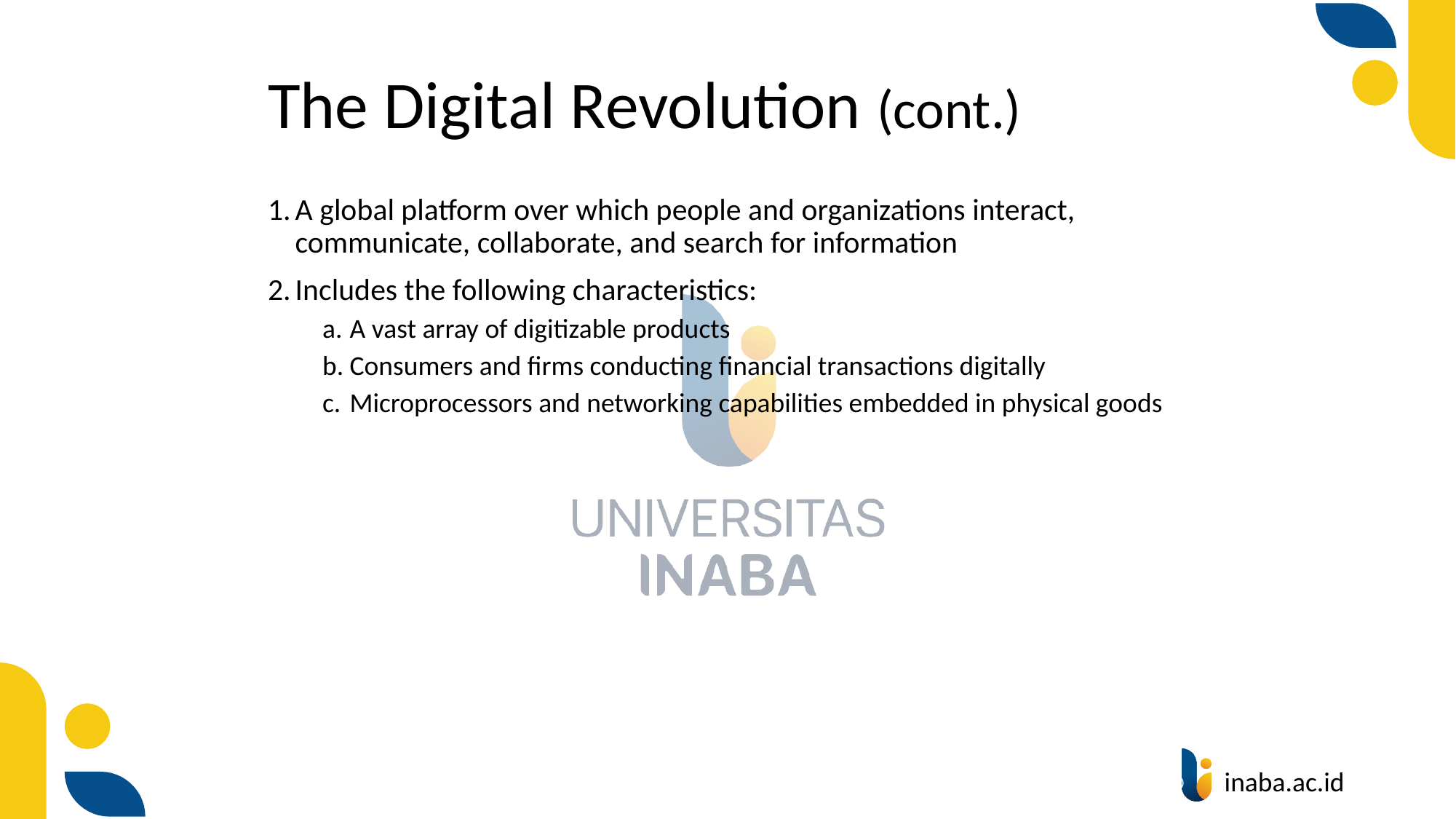

# The Digital Revolution (cont.)
A global platform over which people and organizations interact, communicate, collaborate, and search for information
Includes the following characteristics:
A vast array of digitizable products
Consumers and firms conducting financial transactions digitally
Microprocessors and networking capabilities embedded in physical goods
23
© Prentice Hall 2020